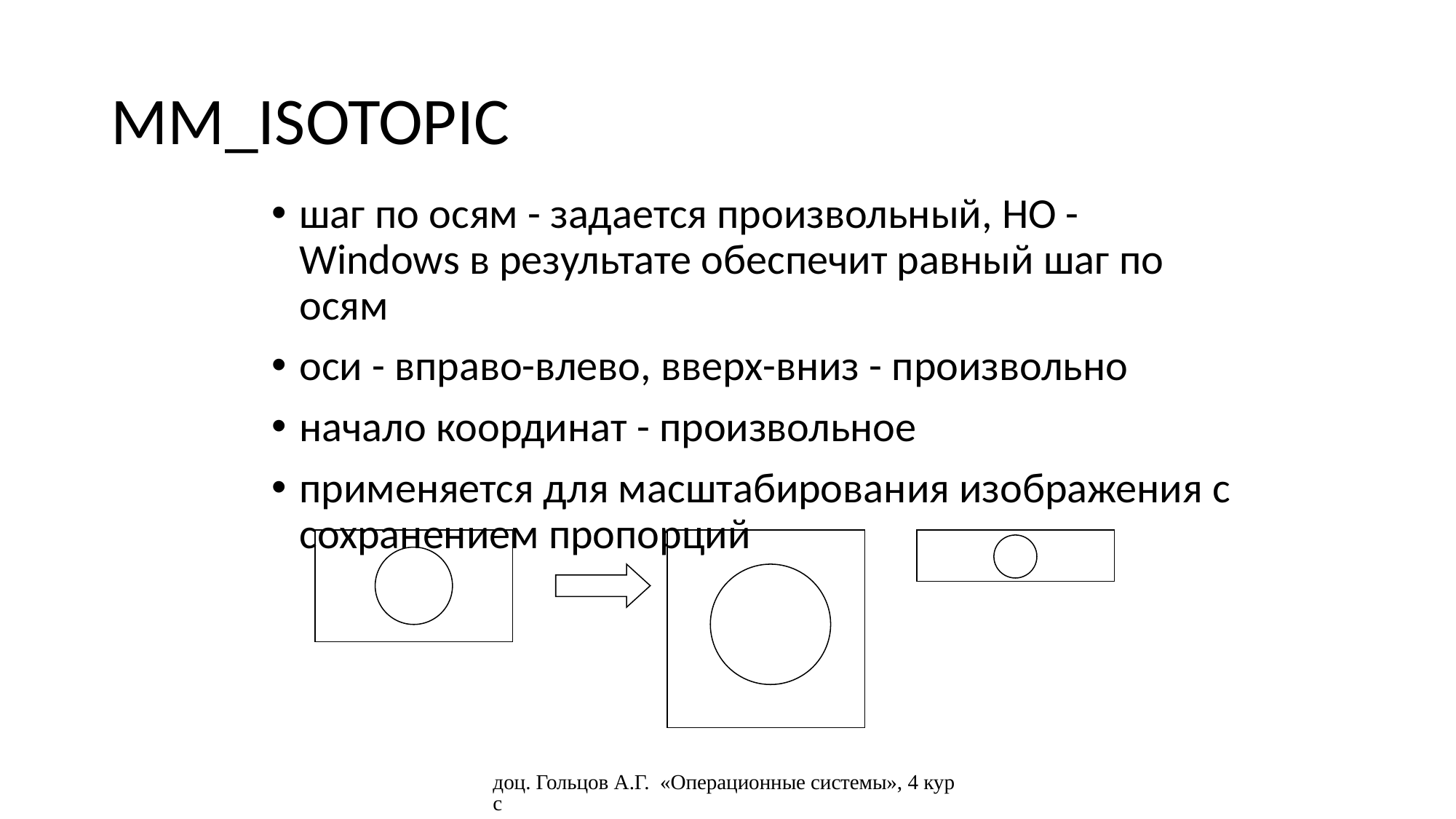

# MM_ISOTOPIC
шаг по осям - задается произвольный, НО - Windows в результате обеспечит равный шаг по осям
оси - вправо-влево, вверх-вниз - произвольно
начало координат - произвольное
применяется для масштабирования изображения с сохранением пропорций

доц. Гольцов А.Г.  «Операционные системы», 4 курс